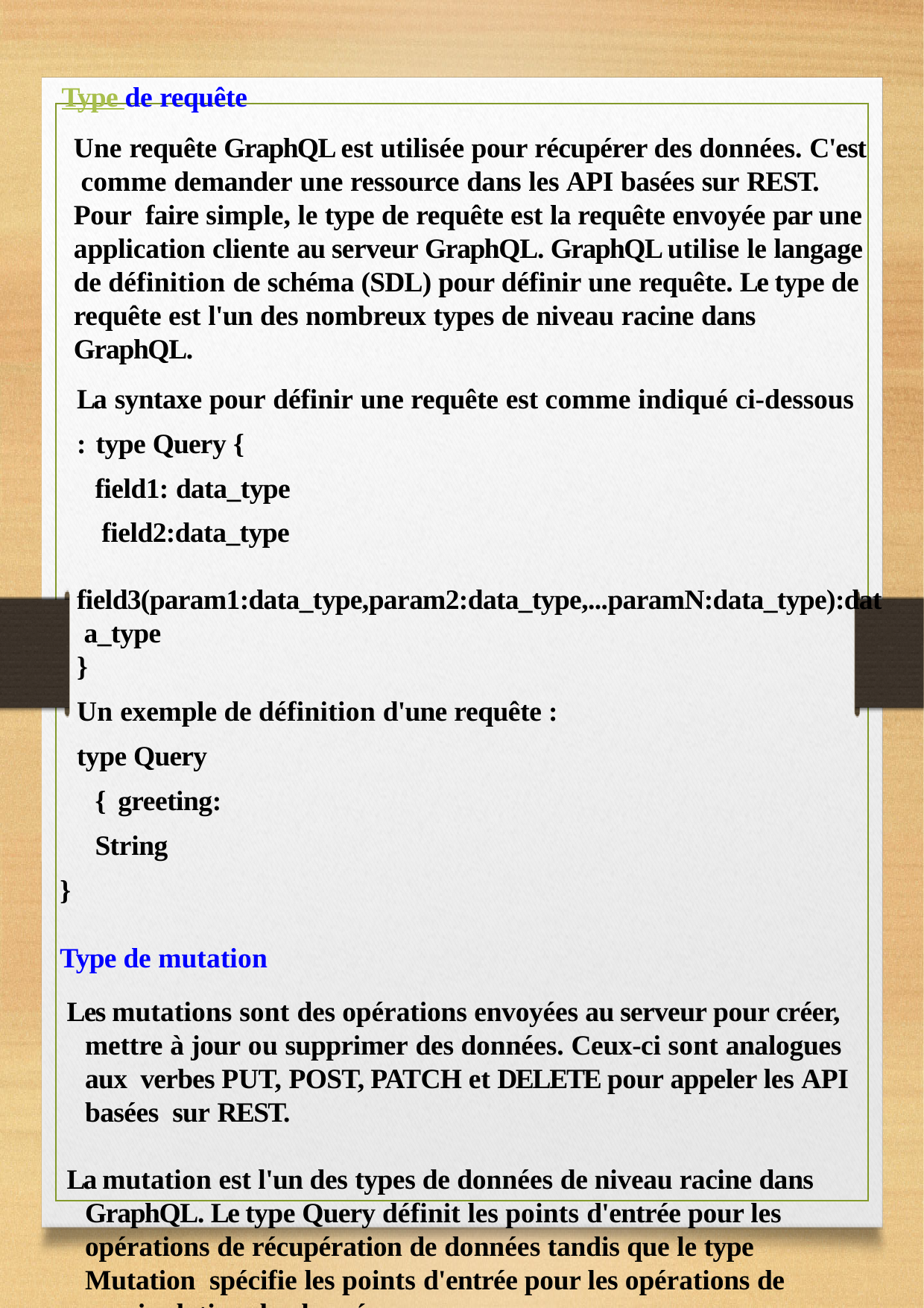

Type de requête
Une requête GraphQL est utilisée pour récupérer des données. C'est  comme demander une ressource dans les API basées sur REST. Pour  faire simple, le type de requête est la requête envoyée par une  application cliente au serveur GraphQL. GraphQL utilise le langage  de définition de schéma (SDL) pour définir une requête. Le type de  requête est l'un des nombreux types de niveau racine dans GraphQL.
La syntaxe pour définir une requête est comme indiqué ci-dessous :  type Query {
field1: data_type  field2:data_type
field3(param1:data_type,param2:data_type,...paramN:data_type):dat  a_type
}
Un exemple de définition d'une requête :
type Query {  greeting: String
}
Type de mutation
Les mutations sont des opérations envoyées au serveur pour créer,  mettre à jour ou supprimer des données. Ceux-ci sont analogues aux  verbes PUT, POST, PATCH et DELETE pour appeler les API basées  sur REST.
La mutation est l'un des types de données de niveau racine dans  GraphQL. Le type Query définit les points d'entrée pour les  opérations de récupération de données tandis que le type Mutation  spécifie les points d'entrée pour les opérations de manipulation de  données.